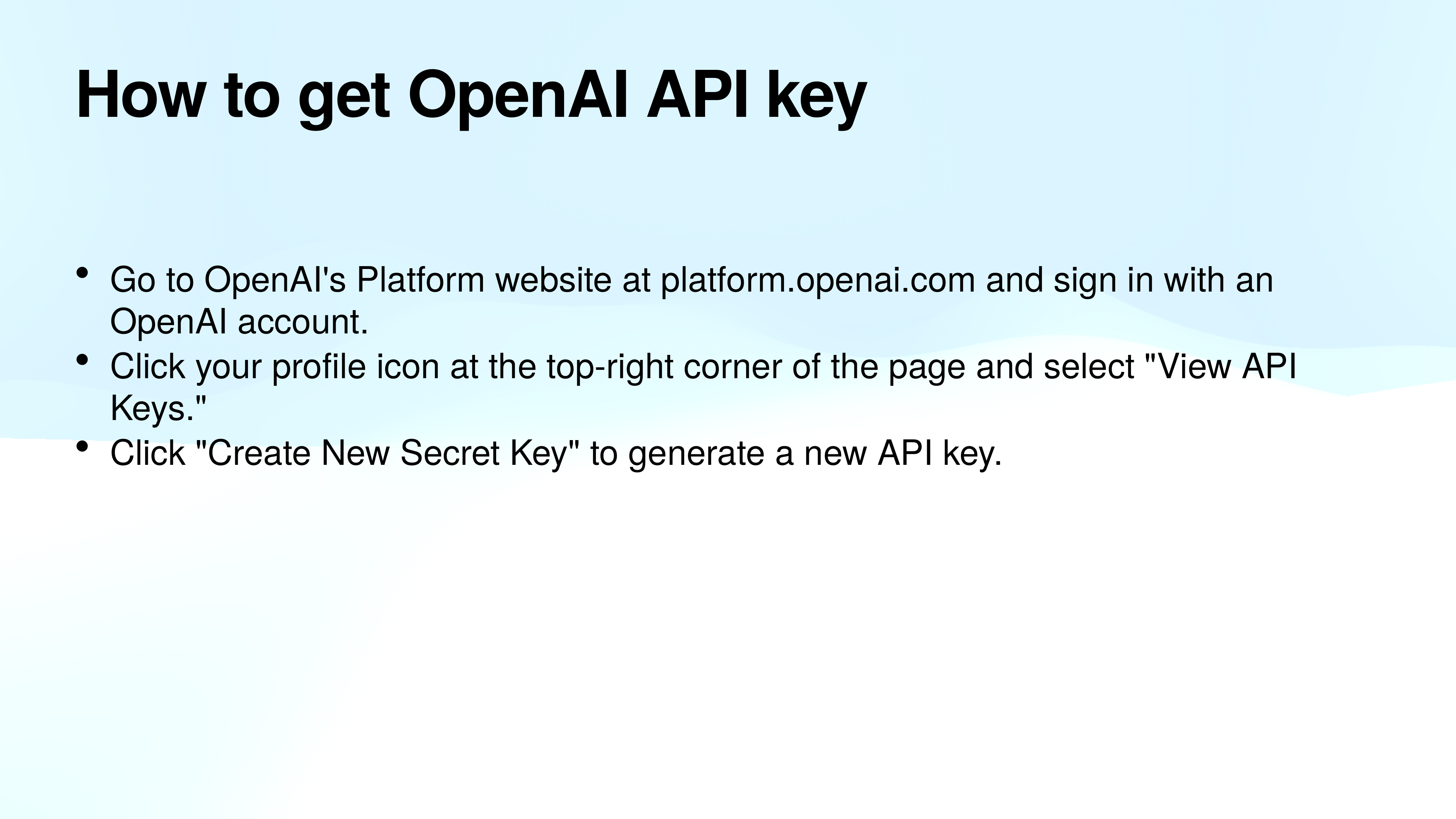

# How to get OpenAI API key
Go to OpenAI's Platform website at platform.openai.com and sign in with an OpenAI account.
Click your profile icon at the top-right corner of the page and select "View API Keys."
Click "Create New Secret Key" to generate a new API key.